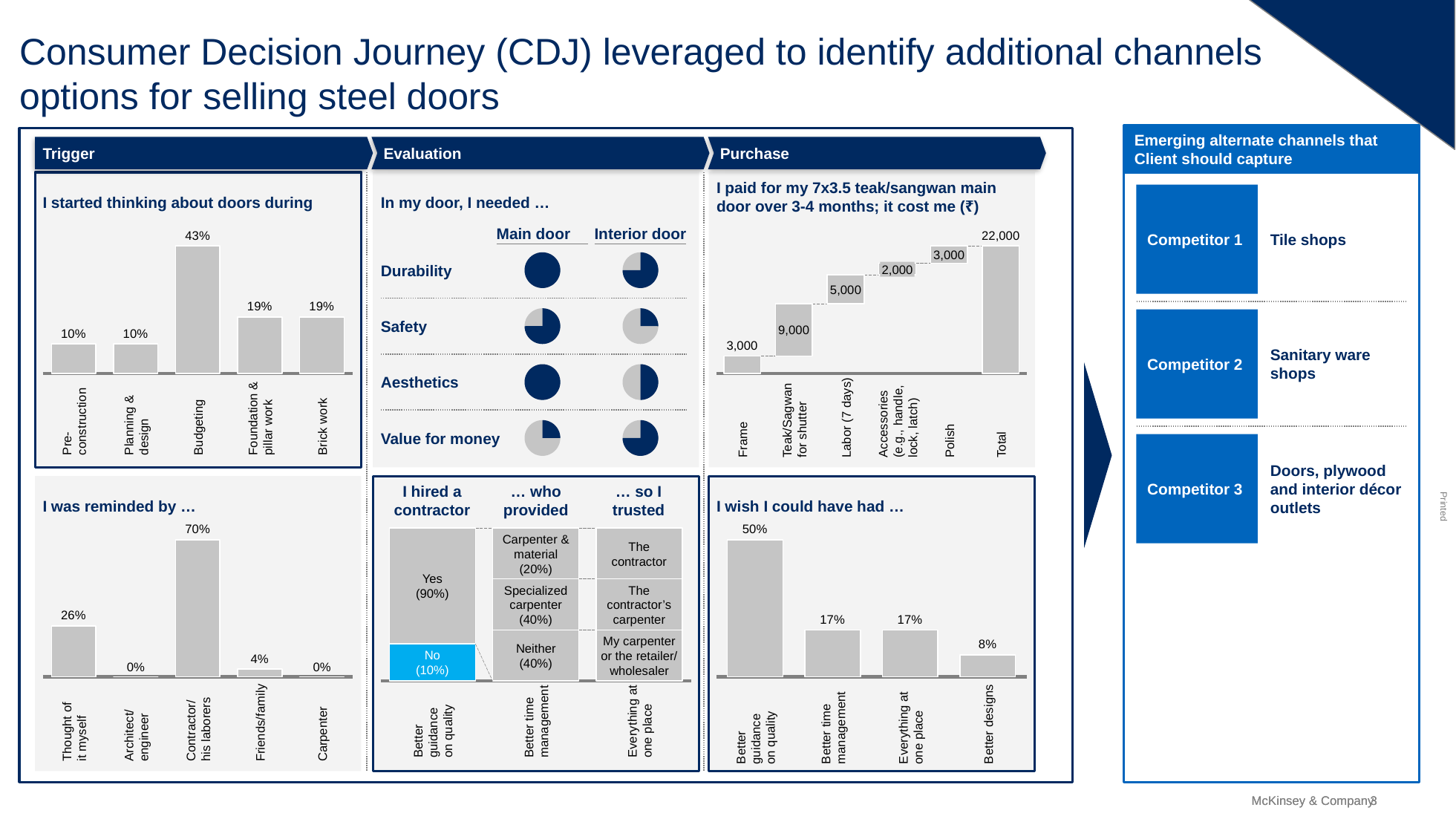

# Consumer Decision Journey (CDJ) leveraged to identify additional channels options for selling steel doors
Emerging alternate channels that Client should capture

Trigger

Evaluation

Purchase

I paid for my 7x3.5 teak/sangwan main door over 3-4 months; it cost me (₹)
Competitor 1
Tile shops
I started thinking about doors during
In my door, I needed …
Interior door
Main door

### Chart

| Category |  |
|---|---|

### Chart

| Category |  |  |
|---|---|---|

Durability
2,000

Safety
Competitor 2
Sanitary ware shops

Aesthetics
Foundation &
pillar work
Labor (7 days)
Teak/Sagwan
for shutter
Accessories
(e.g., handle,
lock, latch)
Pre-
construction
Planning &
design
Brick work
Budgeting

Value for money
Frame
Polish
Total
Competitor 3
Doors, plywood and interior décor outlets

I hired a contractor
… who provided
… so I trusted
I was reminded by …
I wish I could have had …

### Chart

| Category |  |  |  |
|---|---|---|---|

### Chart

| Category |  |
|---|---|

### Chart

| Category |  |
|---|---|
Carpenter &
material
(20%)
The
contractor
Yes
(90%)
Specialized
carpenter
(40%)
The
contractor’s
carpenter
My carpenter
or the retailer/
wholesaler
Neither
(40%)
No
(10%)
0%
0%
Friends/family
Better designs
Better time
management
Everything at
one place
Better time
management
Everything at
one place
Contractor/
his laborers
Thought of
it myself
Better
guidance
on quality
Carpenter
Architect/
engineer
Better
guidance
on quality